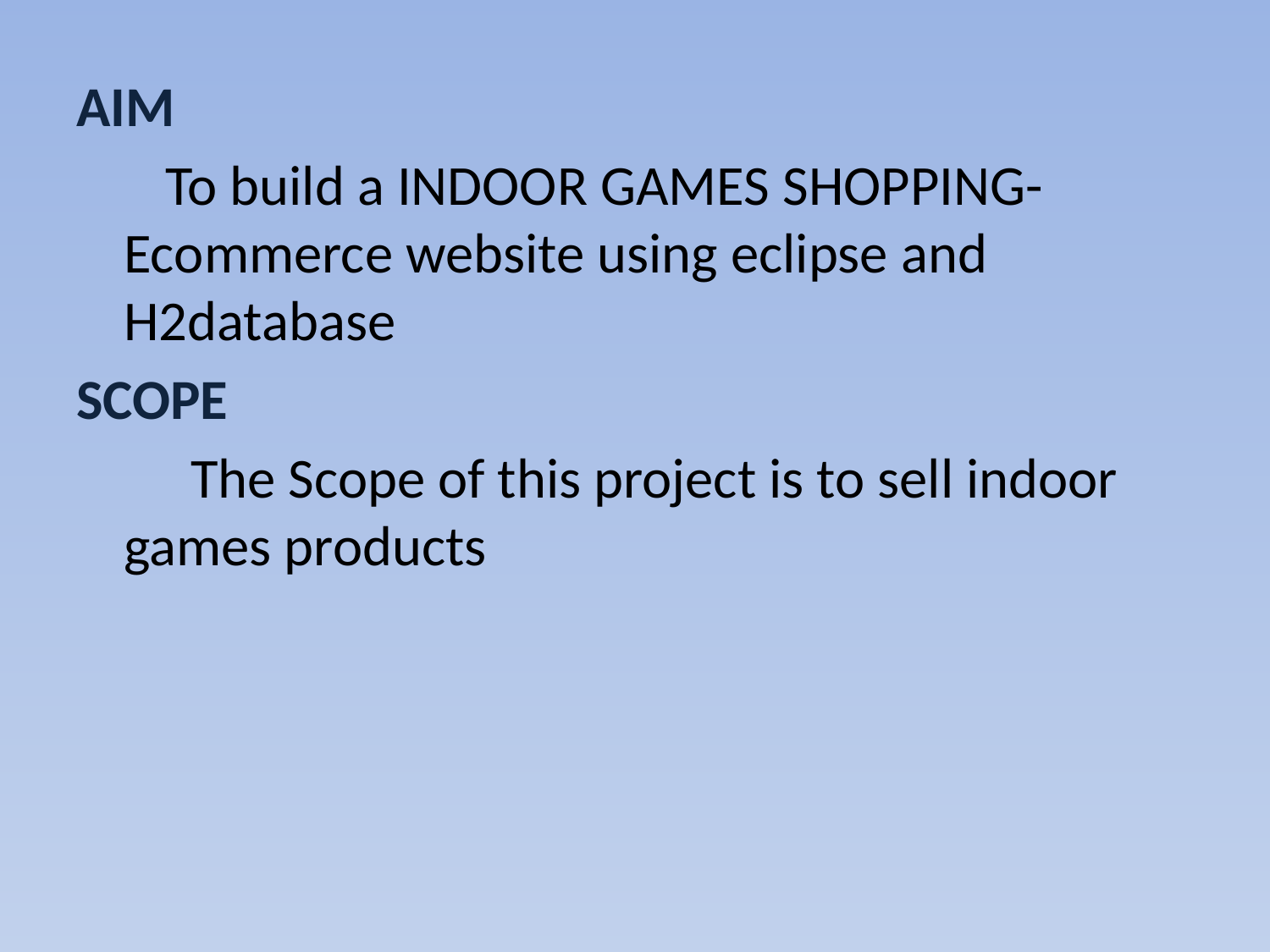

AIM
       To build a INDOOR GAMES SHOPPING- Ecommerce website using eclipse and H2database
SCOPE
         The Scope of this project is to sell indoor games products